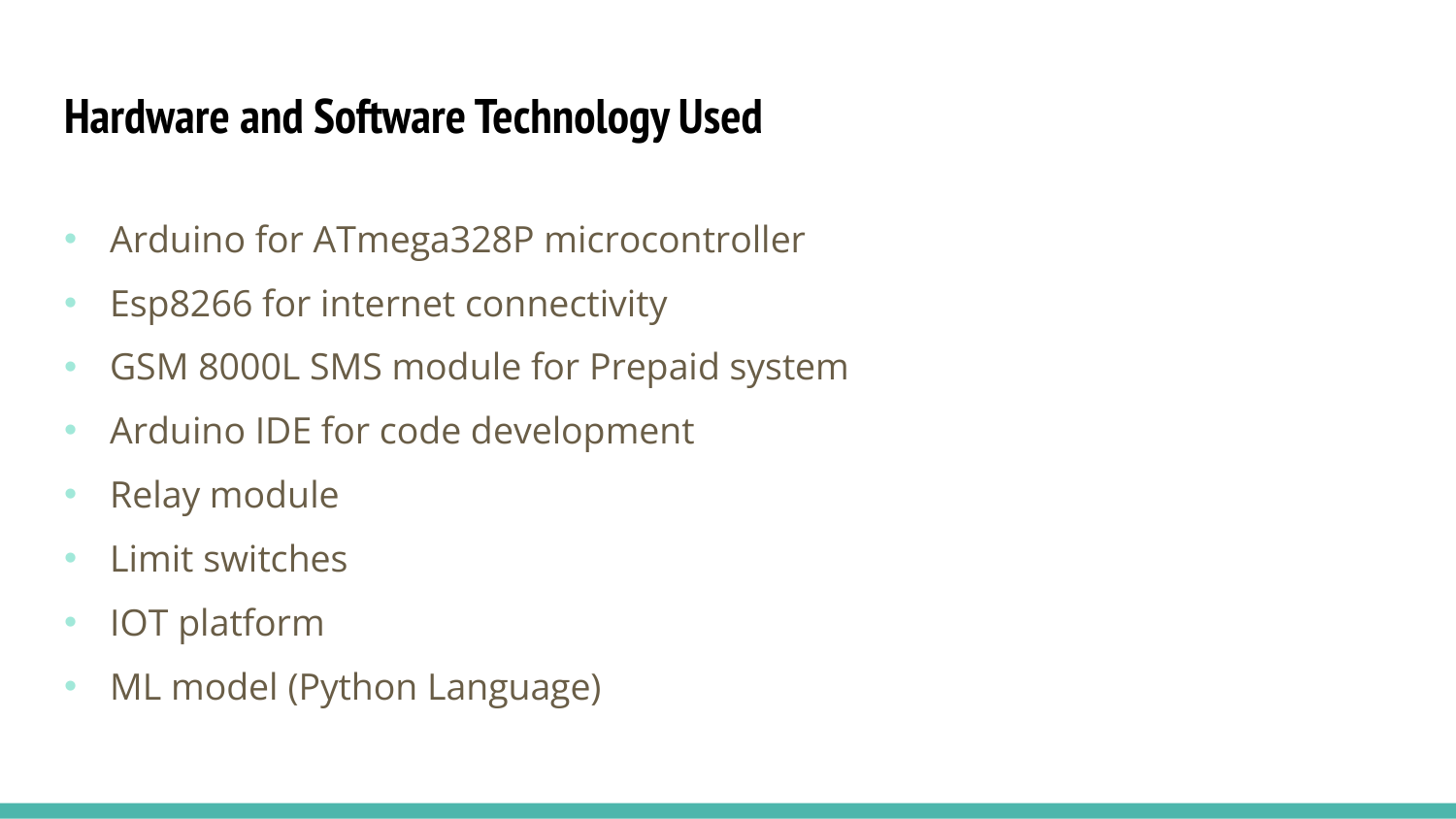

# Hardware and Software Technology Used
Arduino for ATmega328P microcontroller
Esp8266 for internet connectivity
GSM 8000L SMS module for Prepaid system
Arduino IDE for code development
Relay module
Limit switches
IOT platform
ML model (Python Language)